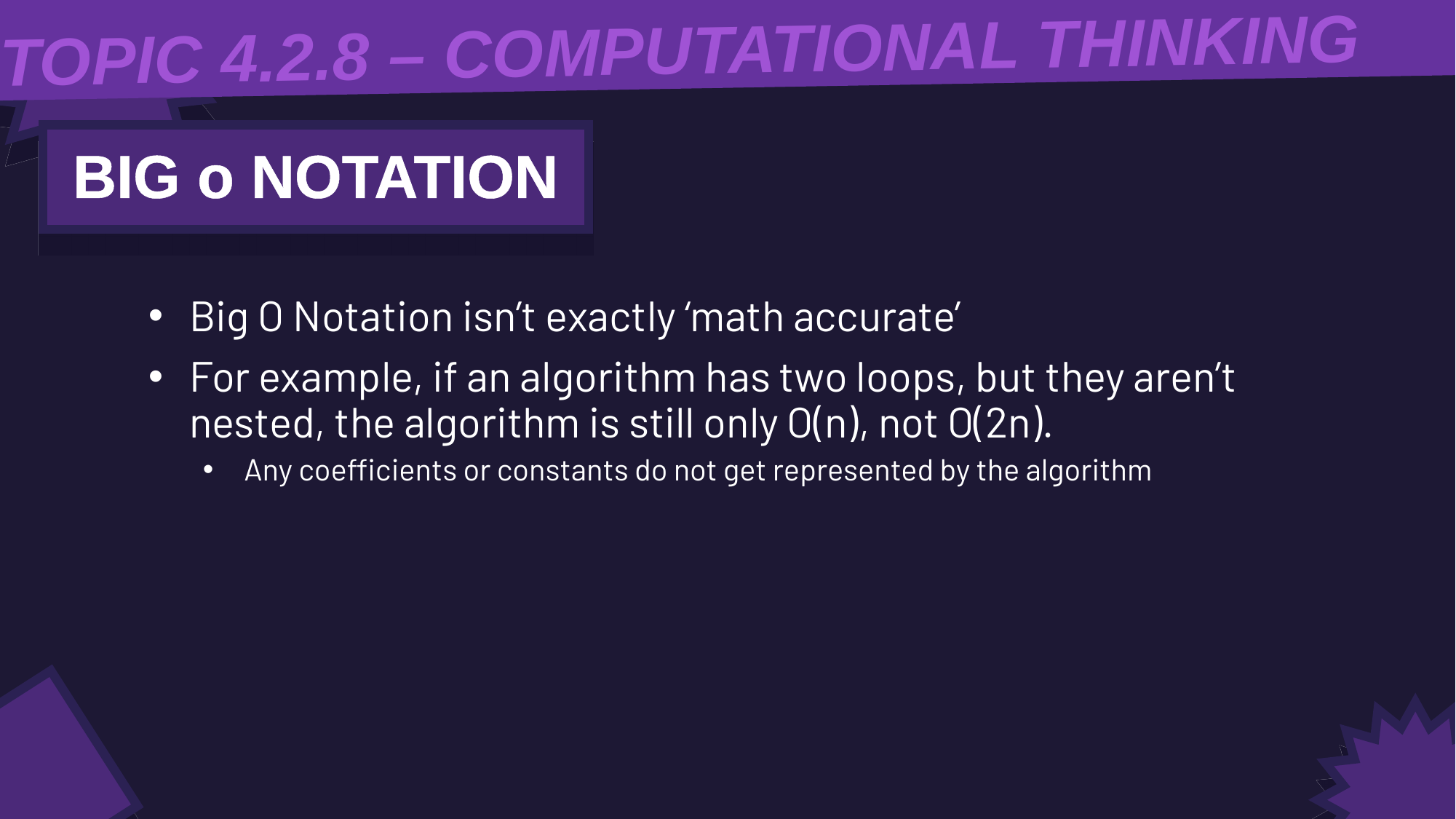

TOPIC 4.2.8 – COMPUTATIONAL THINKING

BIG o NOTATION
Big O Notation isn’t exactly ‘math accurate’
For example, if an algorithm has two loops, but they aren’t nested, the algorithm is still only O(n), not O(2n).
Any coefficients or constants do not get represented by the algorithm